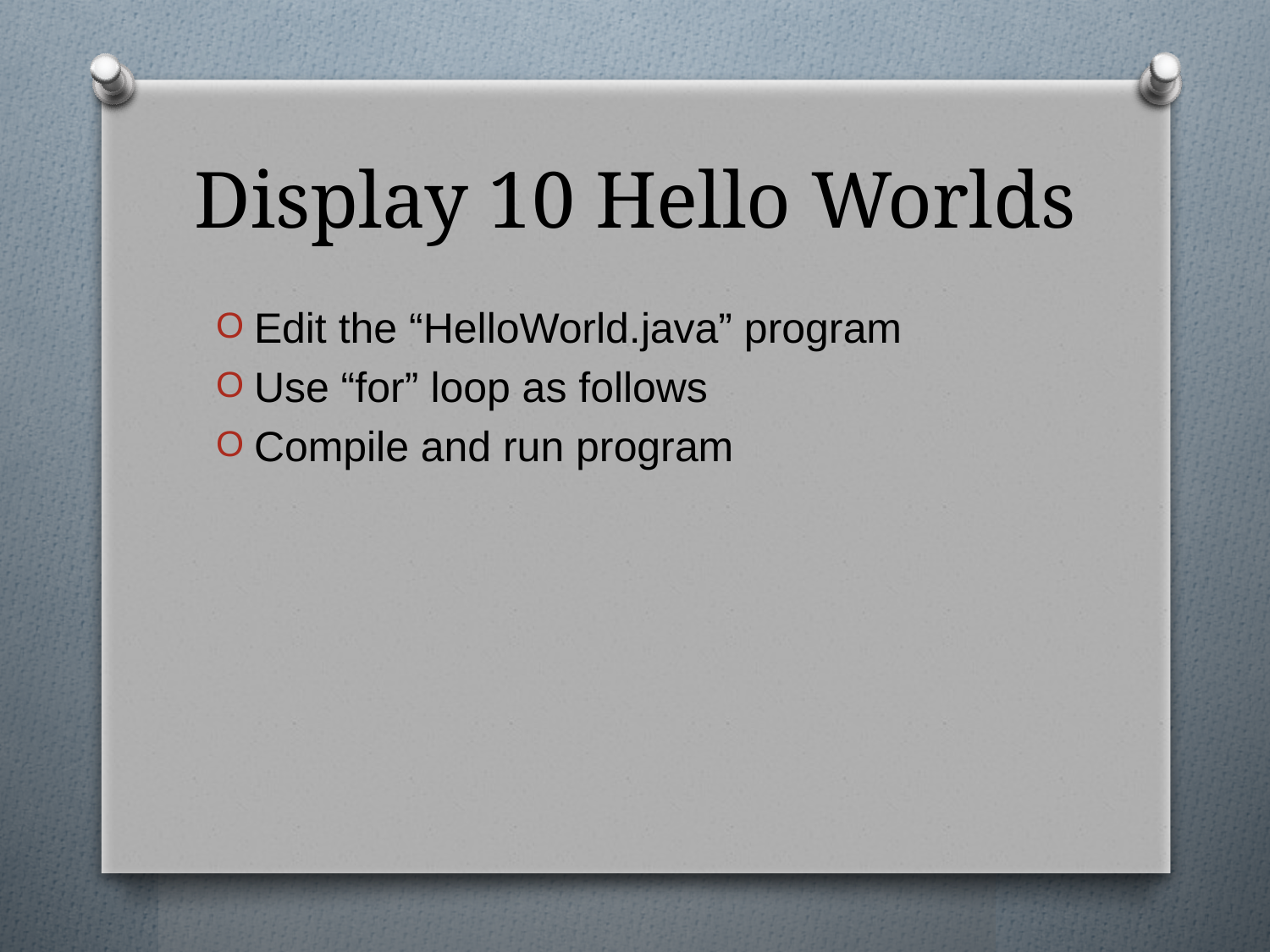

# Display 10 Hello Worlds
Edit the “HelloWorld.java” program
Use “for” loop as follows
Compile and run program